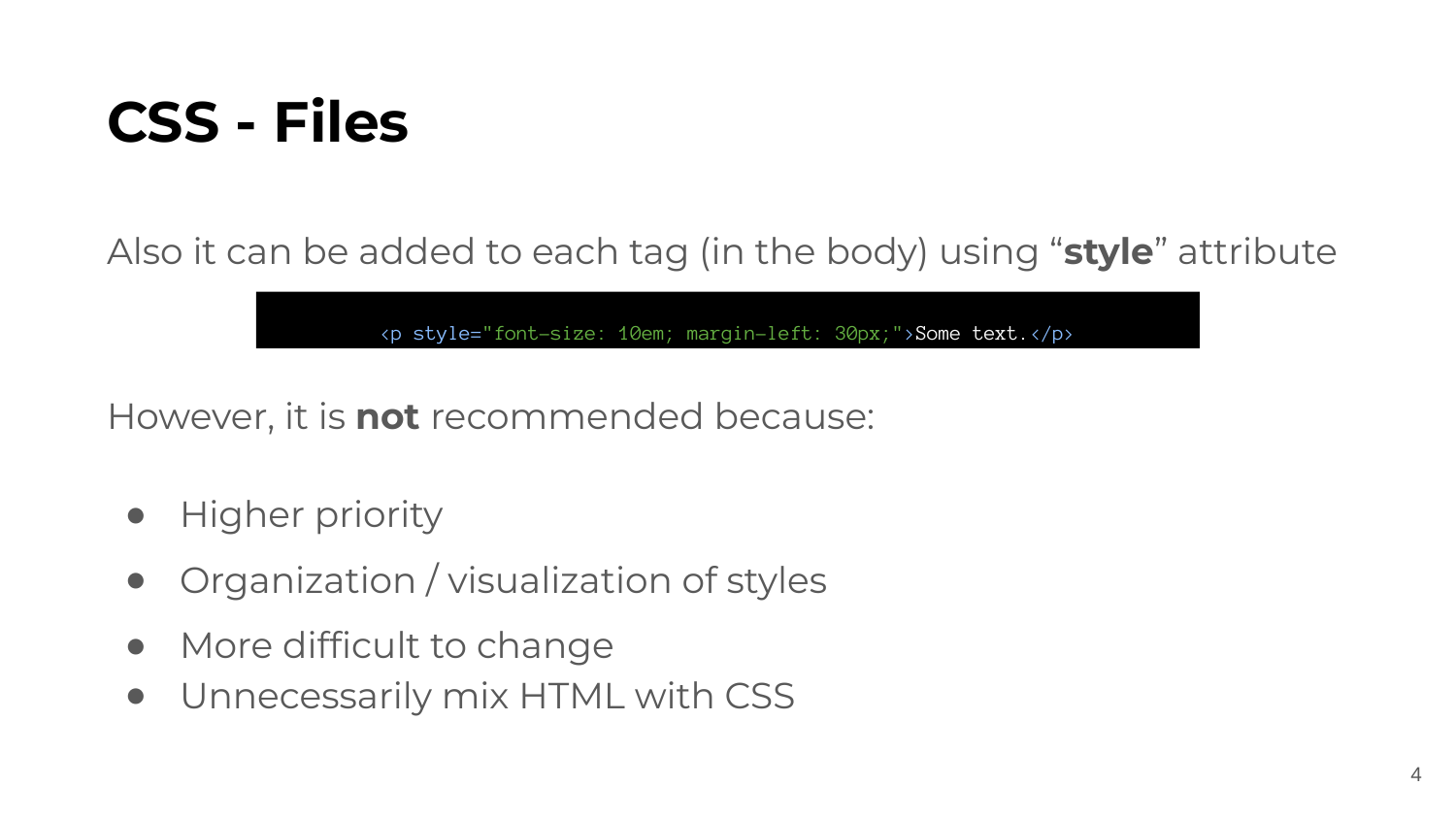

# CSS - Files
Also it can be added to each tag (in the body) using “style” attribute

However, it is not recommended because:
Higher priority
Organization / visualization of styles
More difficult to change
Unnecessarily mix HTML with CSS
<p style="font-size: 10em; margin-left: 30px;">Some text.</p>
4